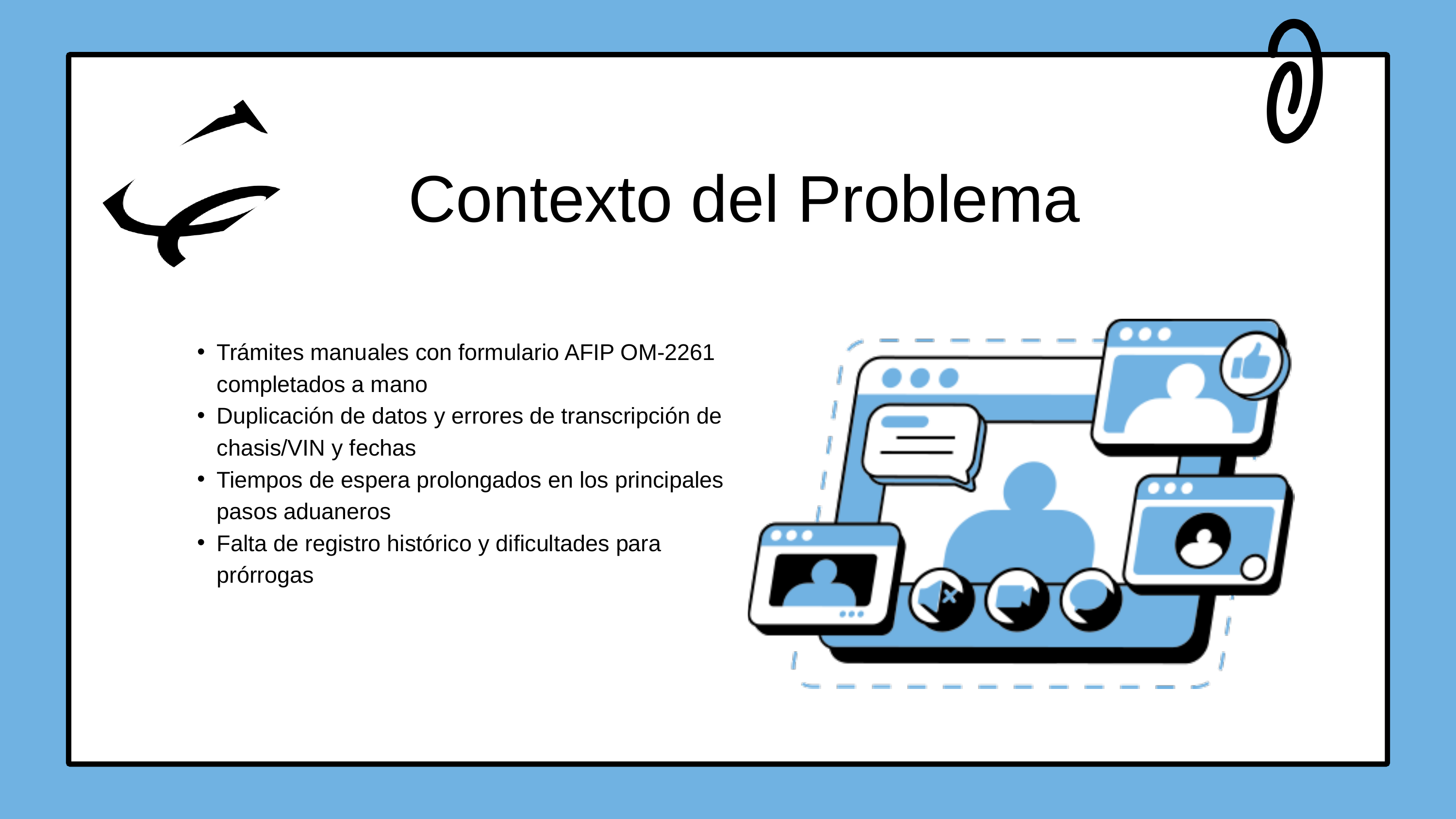

Contexto del Problema

Trámites manuales con formulario AFIP OM-2261 completados a mano
Duplicación de datos y errores de transcripción de chasis/VIN y fechas
Tiempos de espera prolongados en los principales pasos aduaneros
Falta de registro histórico y dificultades para prórrogas